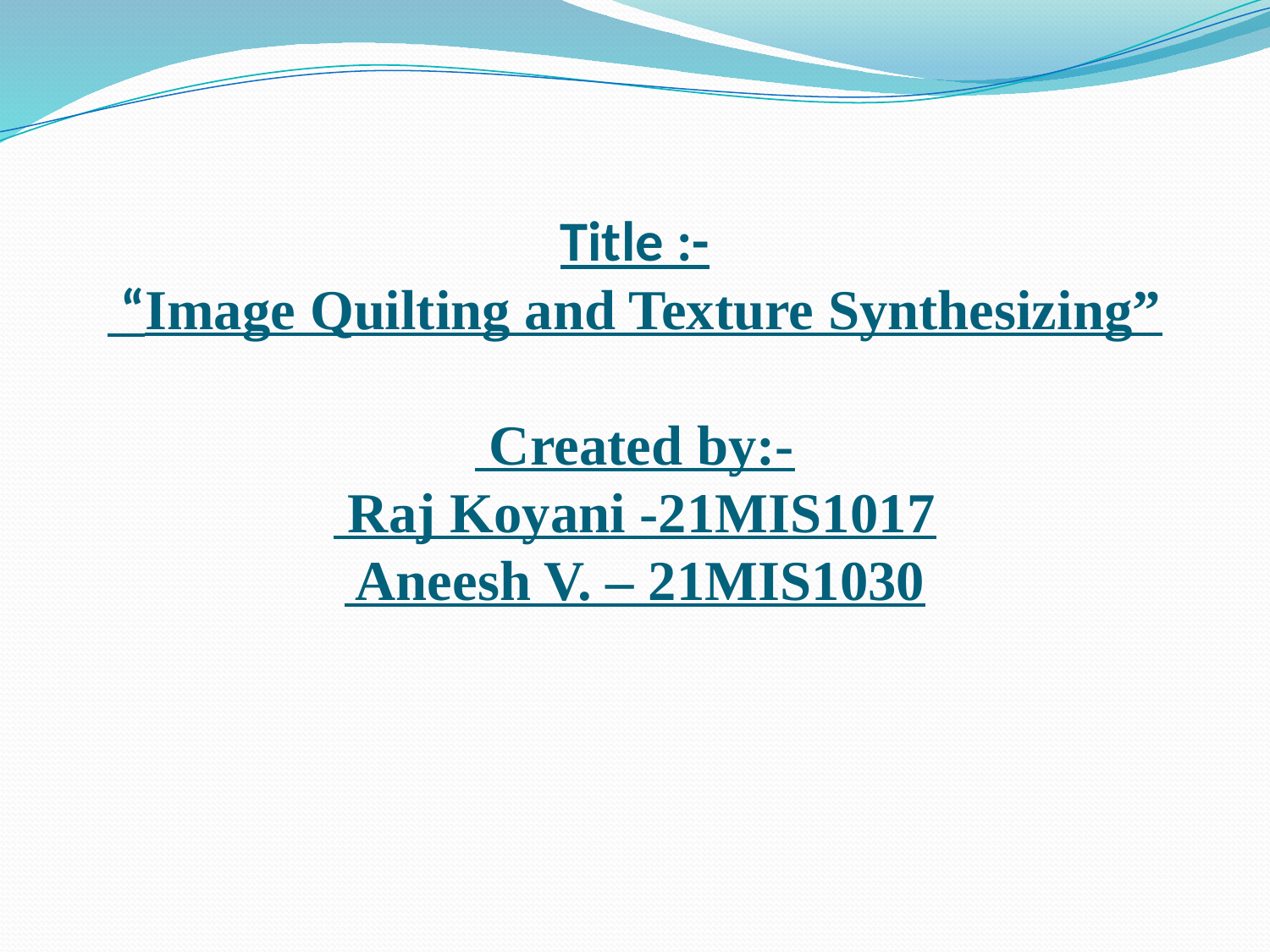

# Title :- “Image Quilting and Texture Synthesizing” Created by:- Raj Koyani -21MIS1017 Aneesh V. – 21MIS1030